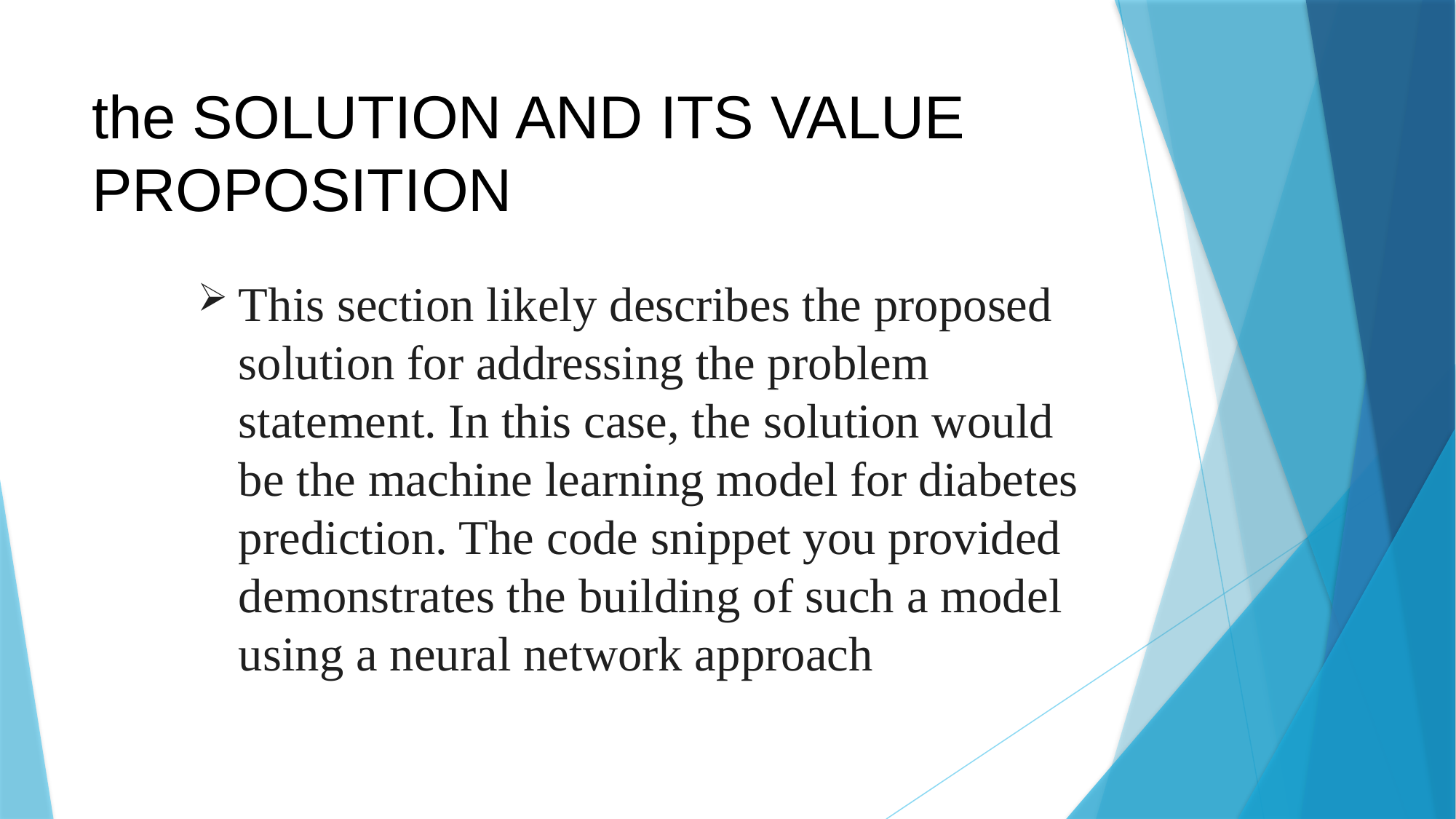

# the SOLUTION AND ITS VALUE PROPOSITION
This section likely describes the proposed solution for addressing the problem statement. In this case, the solution would be the machine learning model for diabetes prediction. The code snippet you provided demonstrates the building of such a model using a neural network approach